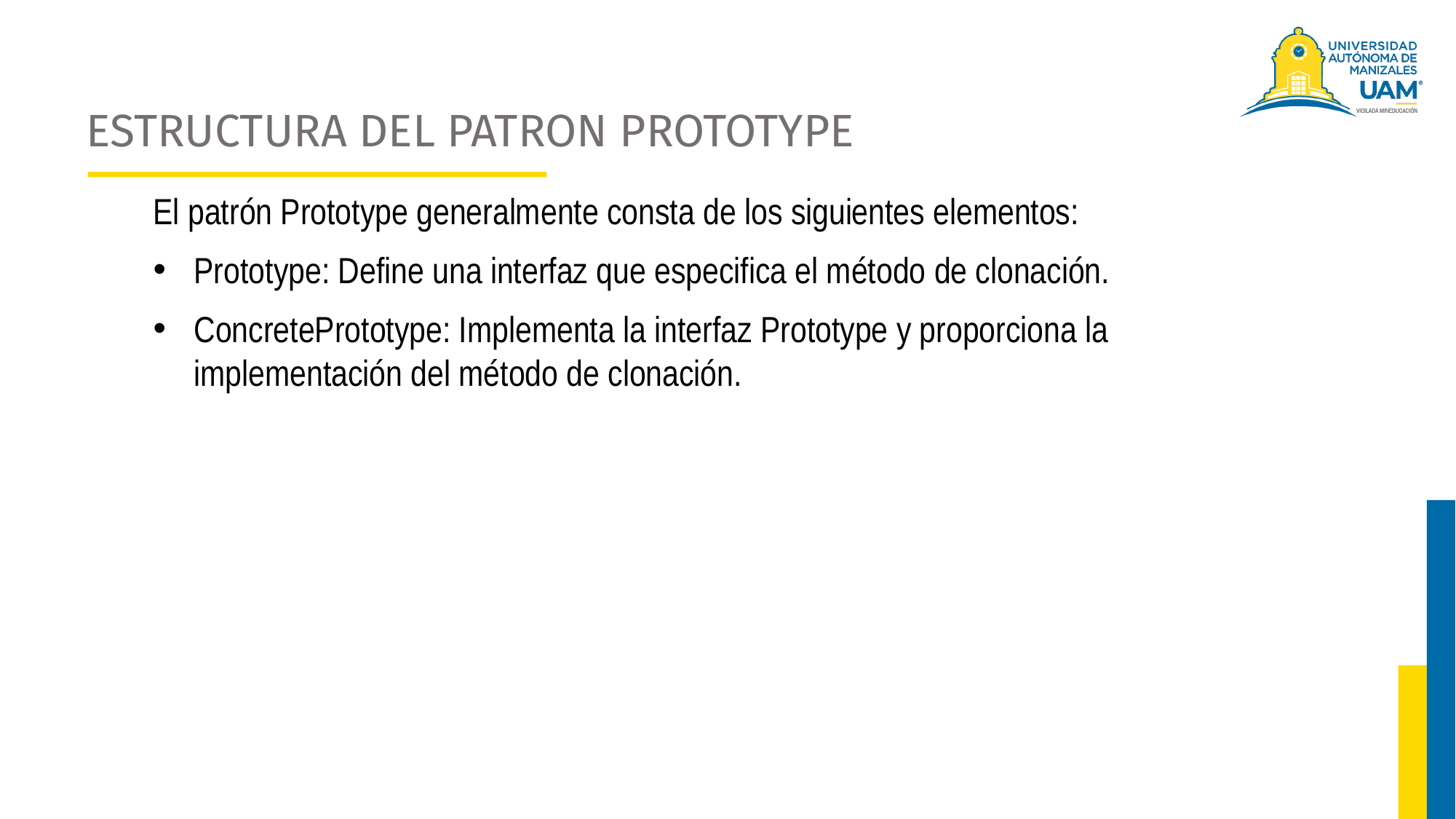

# ESTRUCTURA DEL PATRON PROTOTYPE

El patrón Prototype generalmente consta de los siguientes elementos:
Prototype: Define una interfaz que especifica el método de clonación.
ConcretePrototype: Implementa la interfaz Prototype y proporciona la implementación del método de clonación.